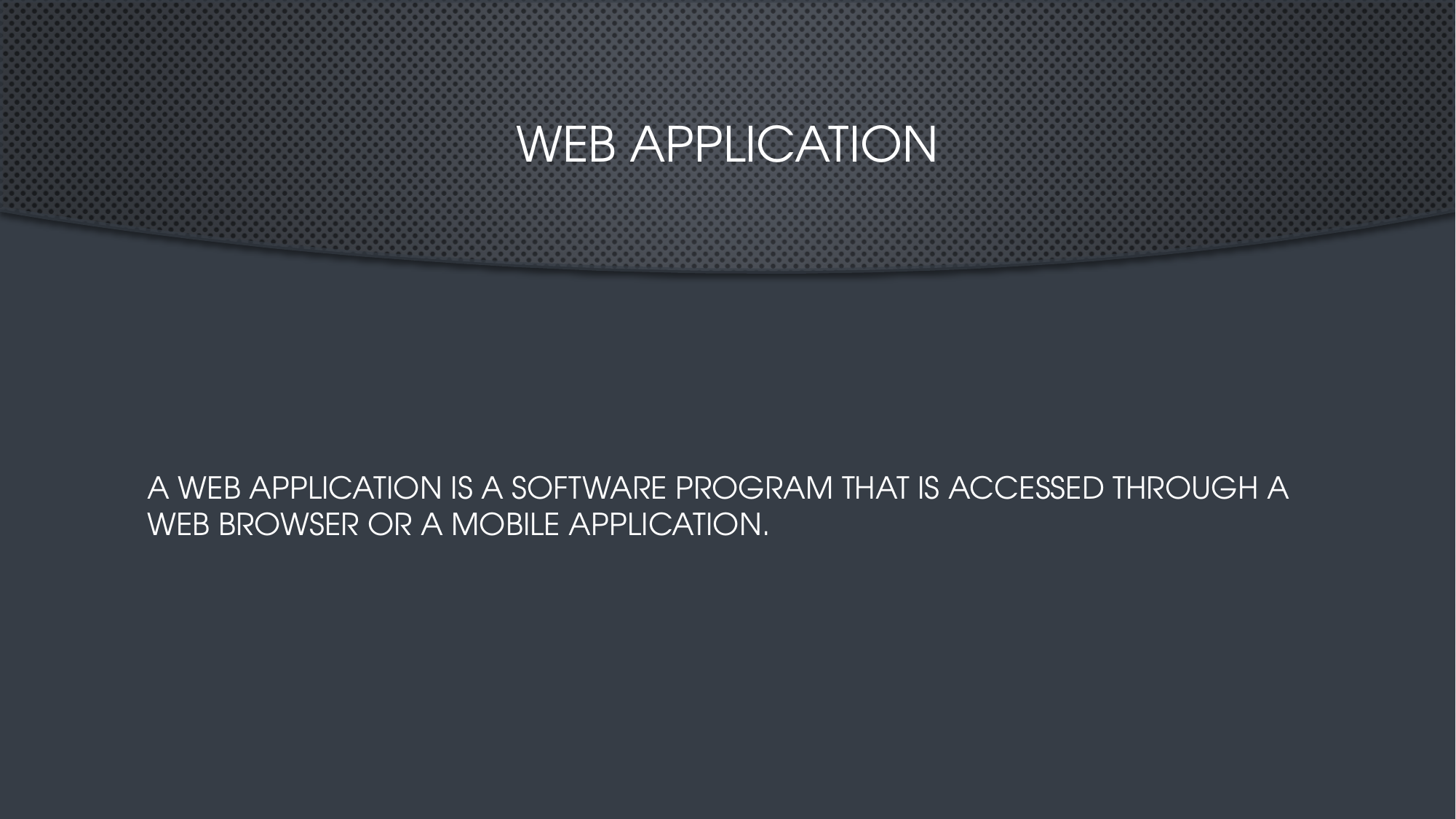

# Web application
A web application is a software program that is accessed through a web browser or a mobile application.